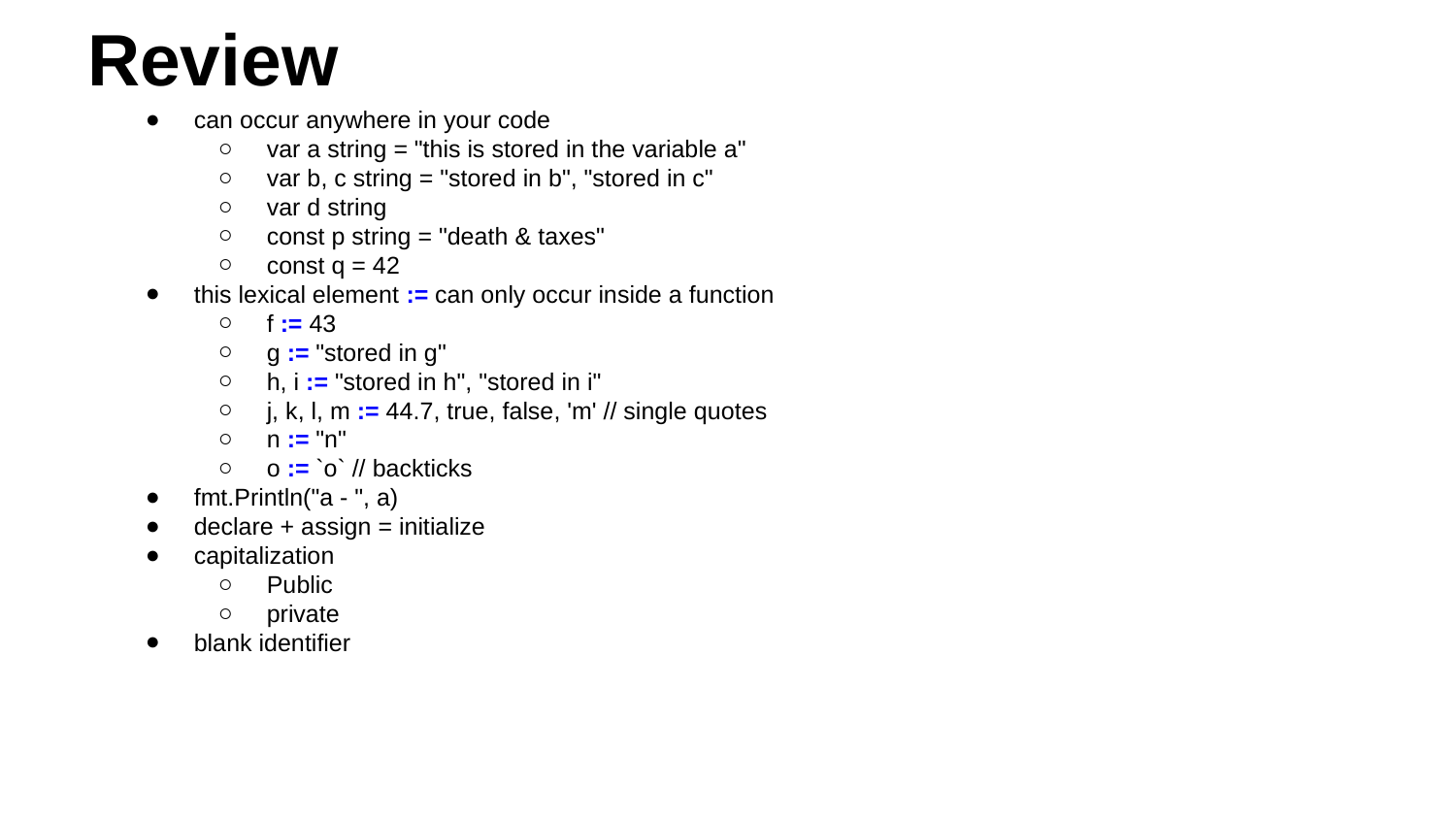

# Review
can occur anywhere in your code
var a string = "this is stored in the variable a"
var b, c string = "stored in b", "stored in c"
var d string
const p string = "death & taxes"
const q = 42
this lexical element := can only occur inside a function
f := 43
g := "stored in g"
h, i := "stored in h", "stored in i"
j, k, l, m := 44.7, true, false, 'm' // single quotes
n := "n"
o := `o` // backticks
fmt.Println("a - ", a)
declare + assign = initialize
capitalization
Public
private
blank identifier